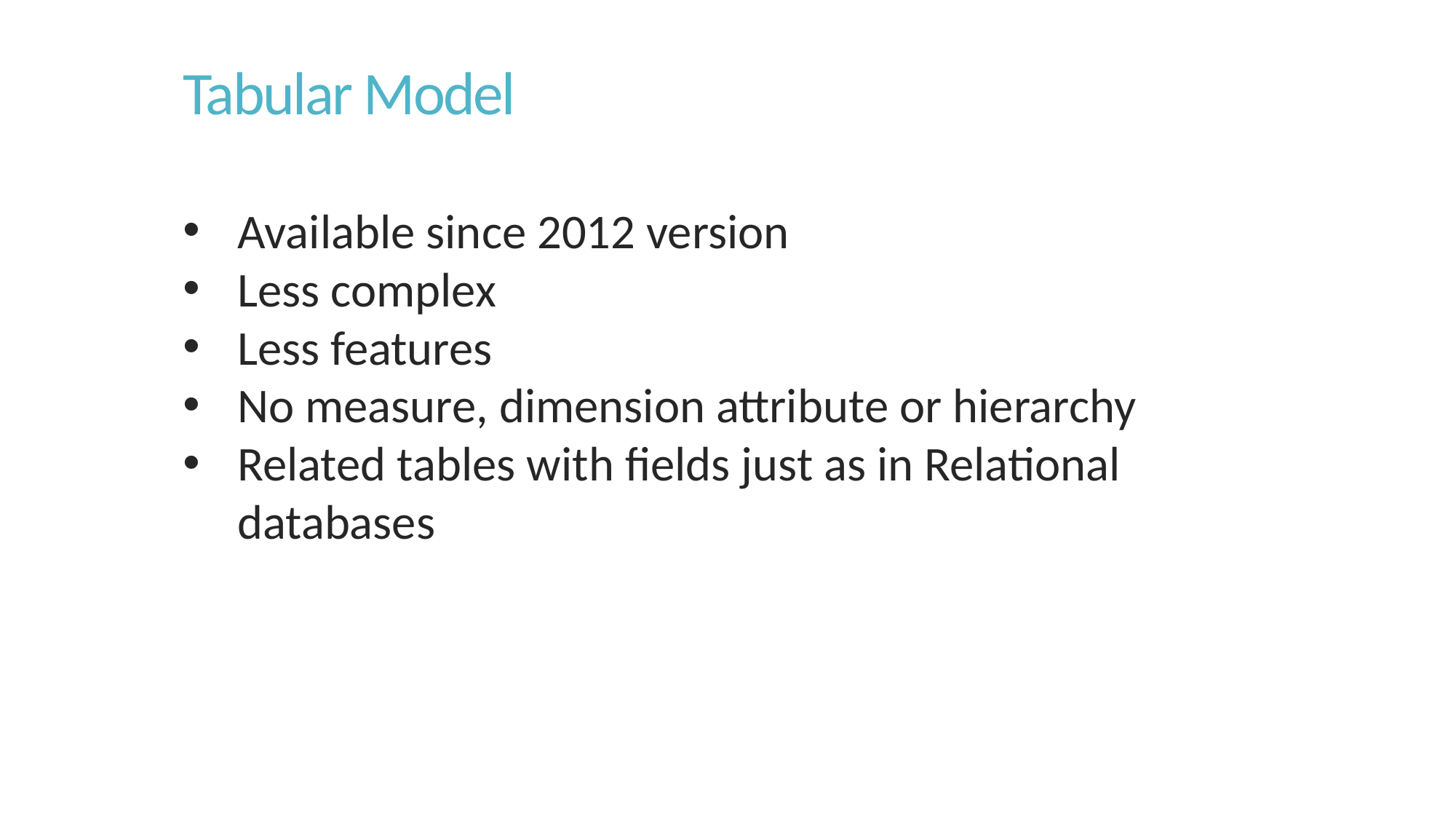

Tabular Model

Available since 2012 version
Less complex
Less features
No measure, dimension attribute or hierarchy
Related tables with fields just as in Relational databases